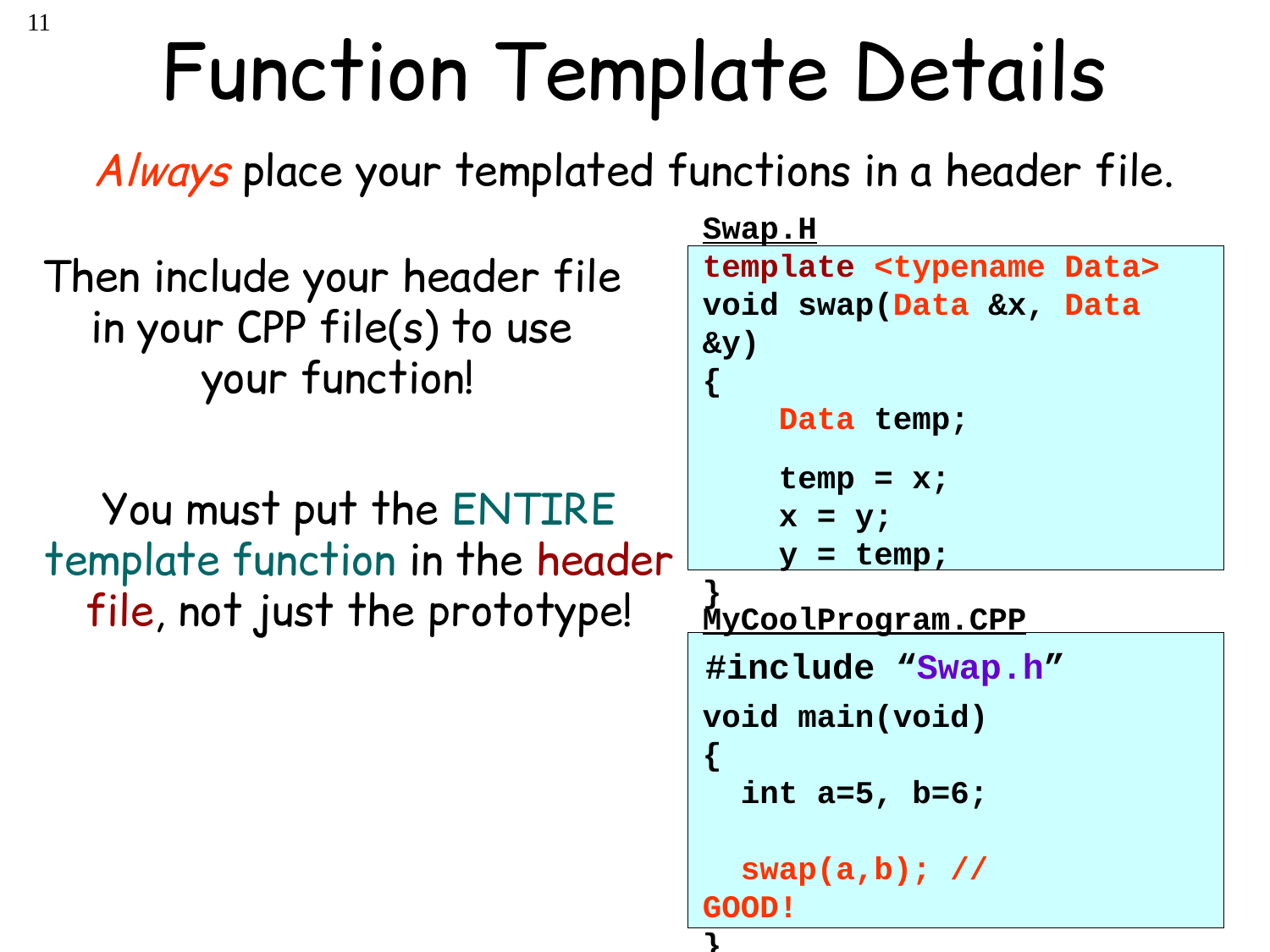

11
# Function Template Details
Always place your templated functions in a header file.
Swap.H
template <typename Data>
void swap(Data &x, Data &y)
{
    Data temp;

    temp = x;
    x = y;
    y = temp;
}

Then include your header file
in your CPP file(s) to use
your function!
You must put the ENTIRE template function in the header file, not just the prototype!
MyCoolProgram.CPP

void main(void)
{
  int a=5, b=6;

  swap(a,b); // GOOD!
}

#include “Swap.h”